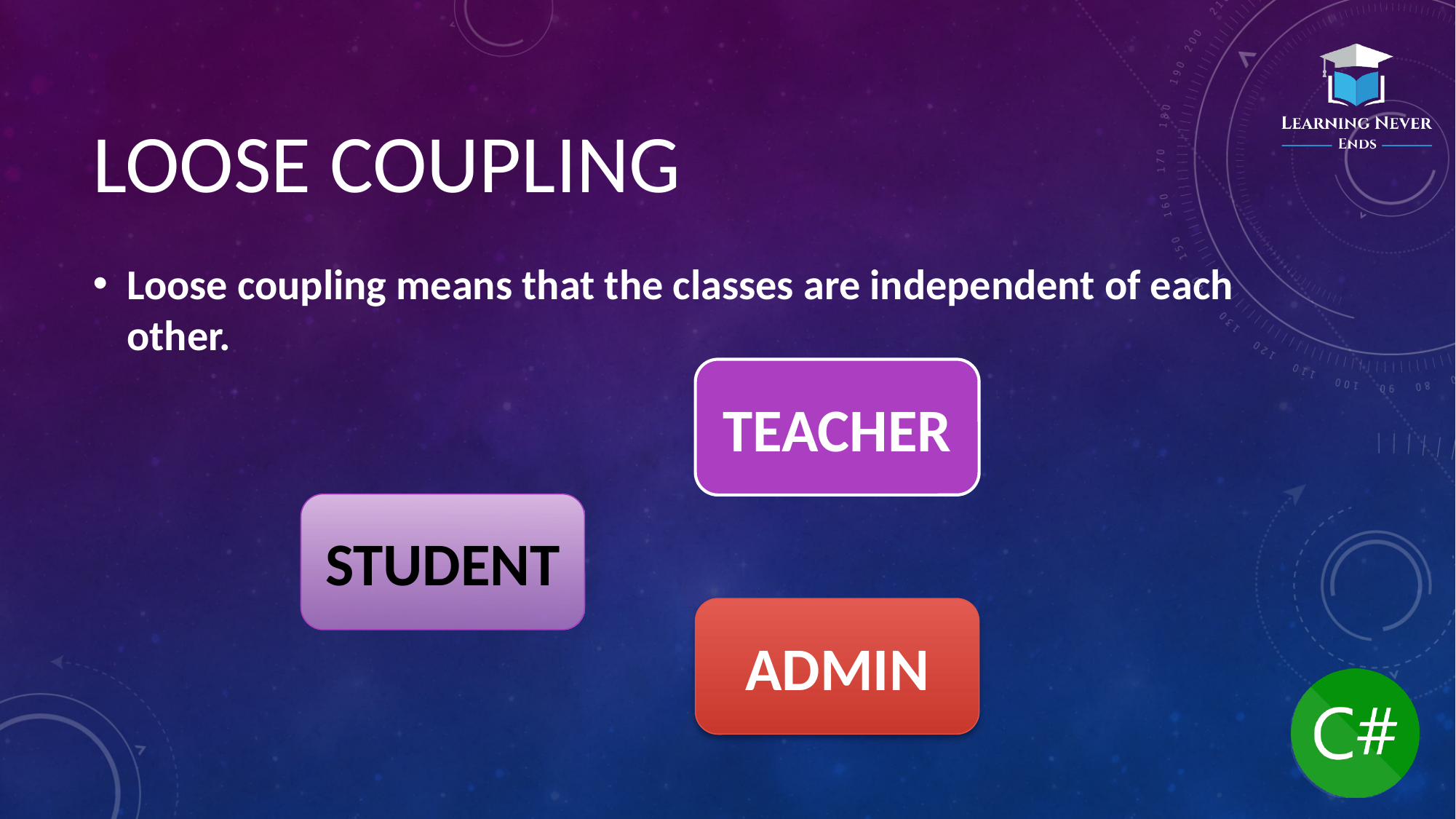

# Loose coupling
Loose coupling means that the classes are independent of each other.

TEACHER
STUDENT
ADMIN